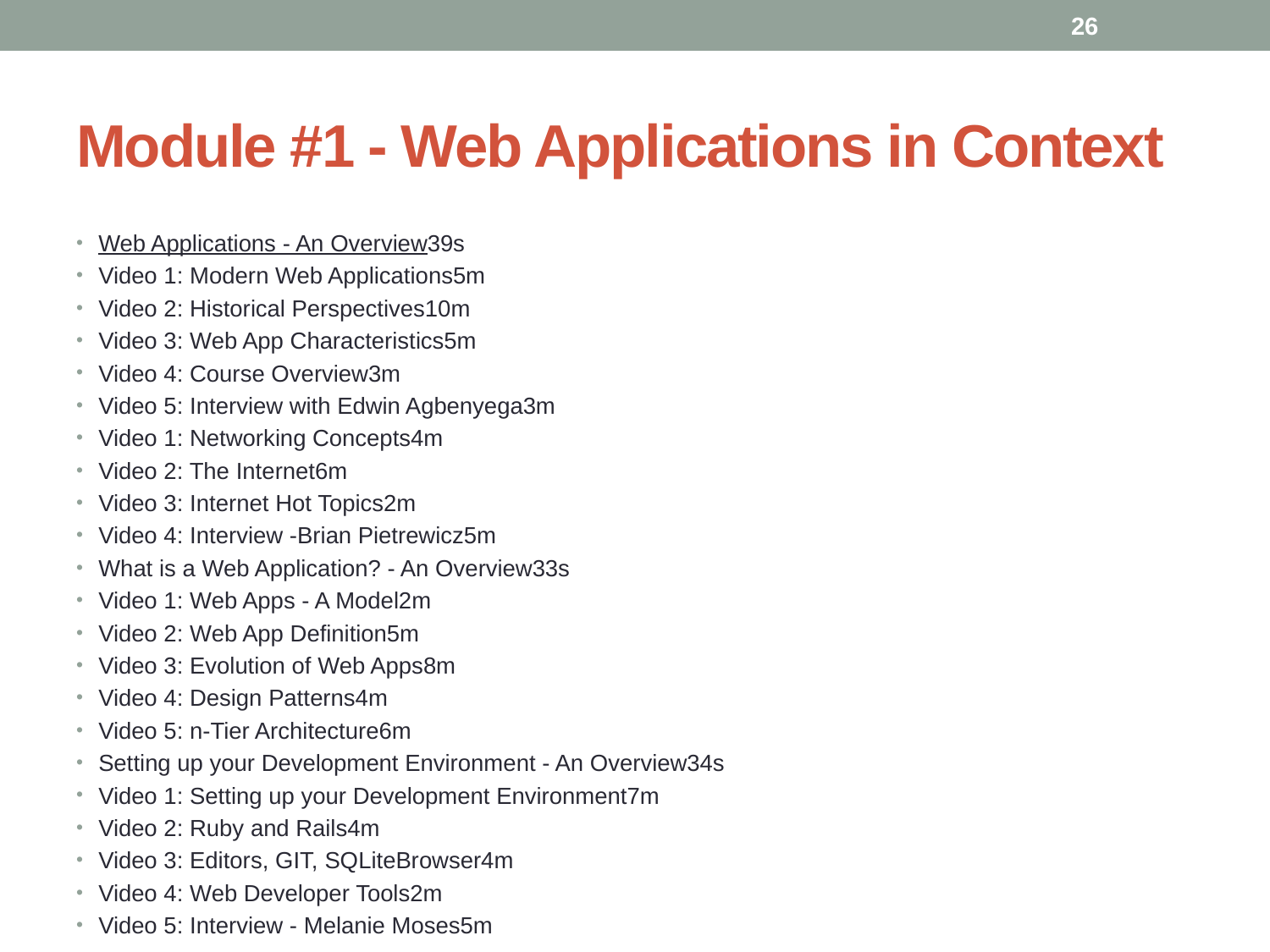

26
# Module #1 - Web Applications in Context
Web Applications - An Overview39s
Video 1: Modern Web Applications5m
Video 2: Historical Perspectives10m
Video 3: Web App Characteristics5m
Video 4: Course Overview3m
Video 5: Interview with Edwin Agbenyega3m
Video 1: Networking Concepts4m
Video 2: The Internet6m
Video 3: Internet Hot Topics2m
Video 4: Interview -Brian Pietrewicz5m
What is a Web Application? - An Overview33s
Video 1: Web Apps - A Model2m
Video 2: Web App Definition5m
Video 3: Evolution of Web Apps8m
Video 4: Design Patterns4m
Video 5: n-Tier Architecture6m
Setting up your Development Environment - An Overview34s
Video 1: Setting up your Development Environment7m
Video 2: Ruby and Rails4m
Video 3: Editors, GIT, SQLiteBrowser4m
Video 4: Web Developer Tools2m
Video 5: Interview - Melanie Moses5m